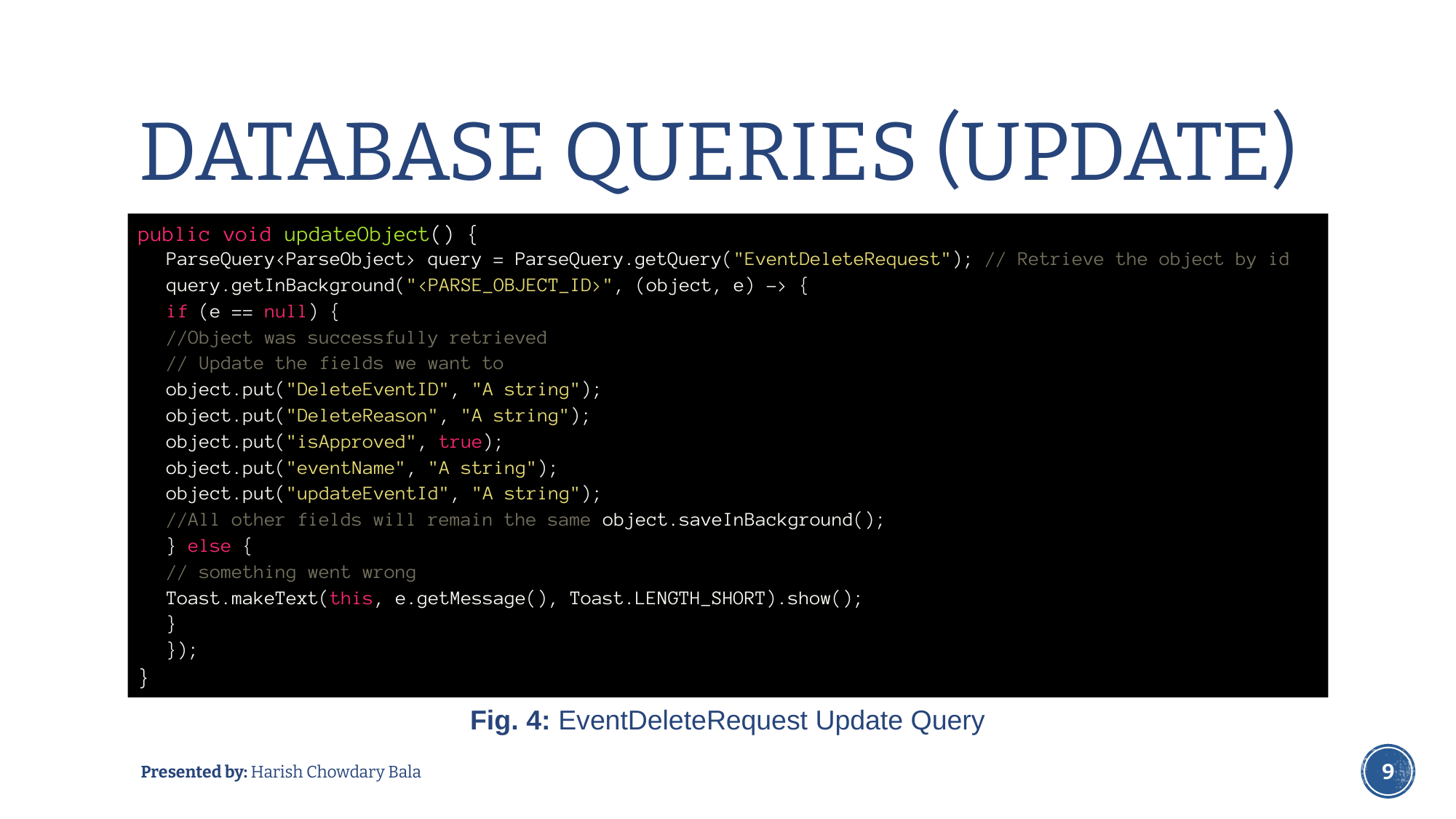

# Database Queries (Update)
public void updateObject() {
ParseQuery<ParseObject> query = ParseQuery.getQuery("EventDeleteRequest"); // Retrieve the object by id
query.getInBackground("<PARSE_OBJECT_ID>", (object, e) -> {
	if (e == null) {
		//Object was successfully retrieved
		// Update the fields we want to
		object.put("DeleteEventID", "A string");
		object.put("DeleteReason", "A string");
		object.put("isApproved", true);
		object.put("eventName", "A string");
		object.put("updateEventId", "A string");
		//All other fields will remain the same object.saveInBackground();
	} else {
		// something went wrong
		Toast.makeText(this, e.getMessage(), Toast.LENGTH_SHORT).show();
	}
});
}
Fig. 4: EventDeleteRequest Update Query
Presented by: Harish Chowdary Bala
9